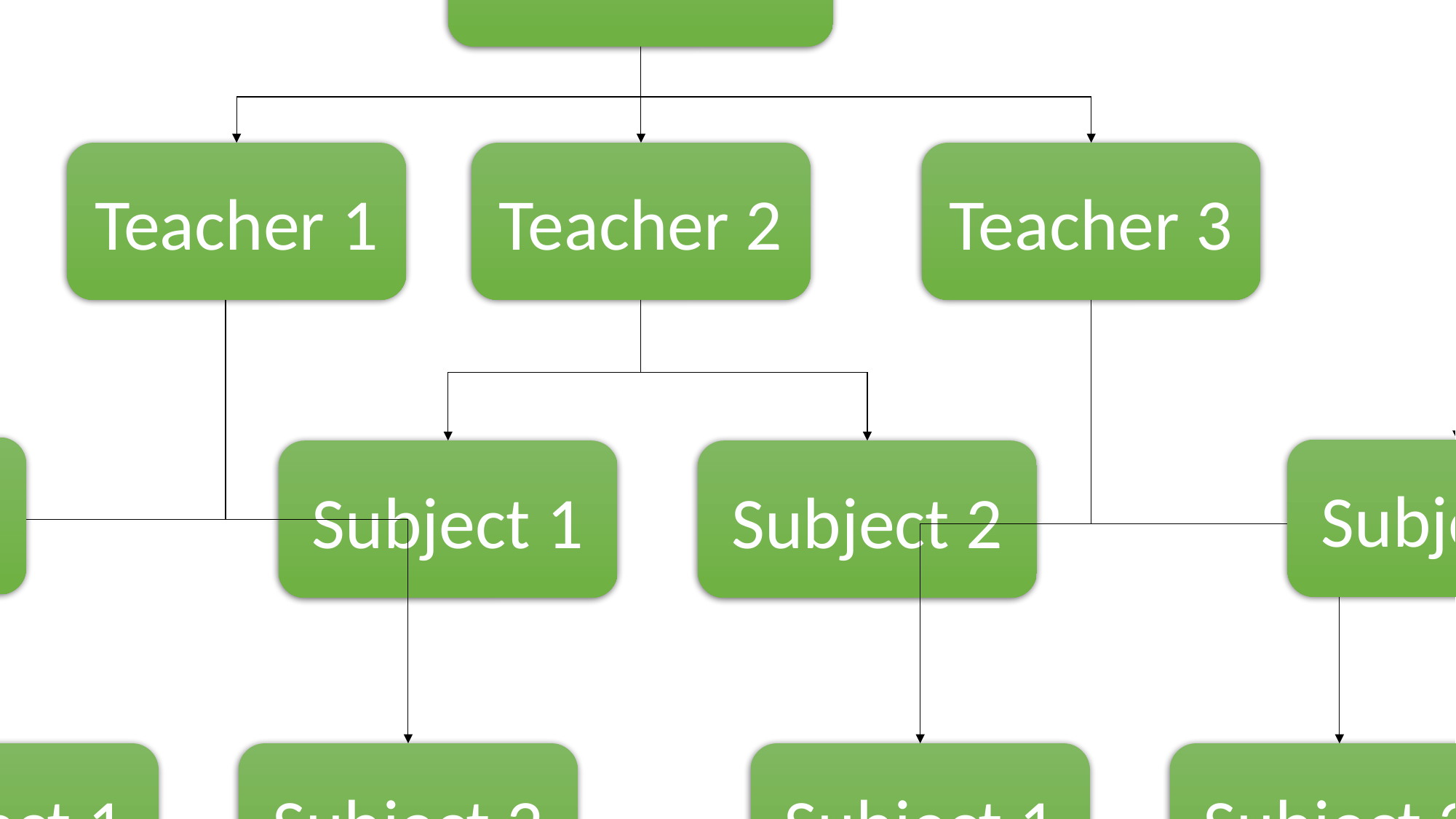

Principal
Arts
Science
Humanities
Teacher 2
Teacher 1
Teacher 3
Teacher 1
Teacher 2
Teacher 3
Teacher 1
Teacher 2
Teacher 3
Subject 2
Subject 2
Subject 1
Subject 1
Subject 2
Subject 1
Subject 2
Subject 1
Subject 2
Subject 1
Subject 2
Subject 1
Subject 2
Subject 2
Subject 1
Subject 1
Subject 2
Subject 1